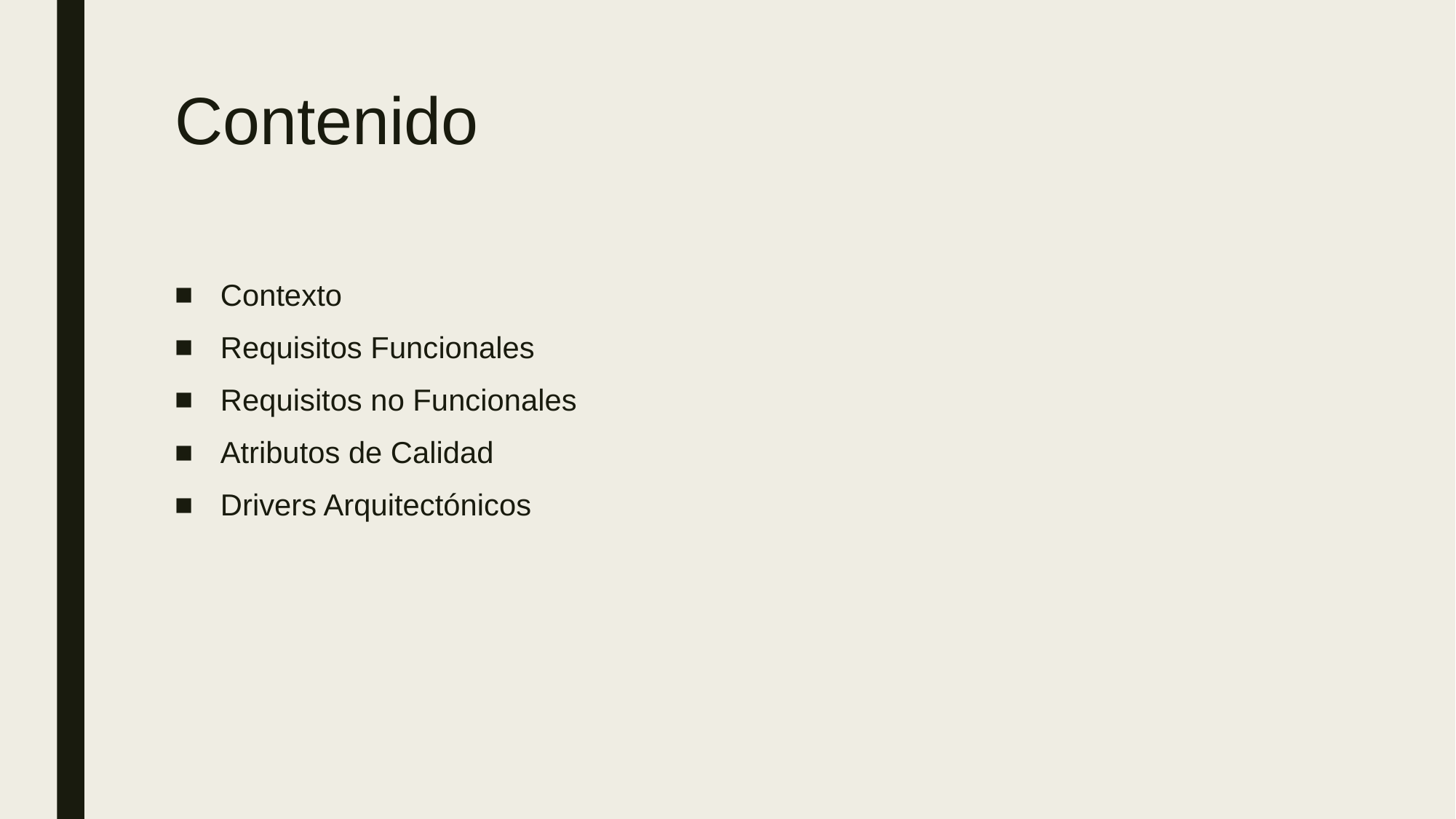

# Contenido
Contexto
Requisitos Funcionales
Requisitos no Funcionales
Atributos de Calidad
Drivers Arquitectónicos